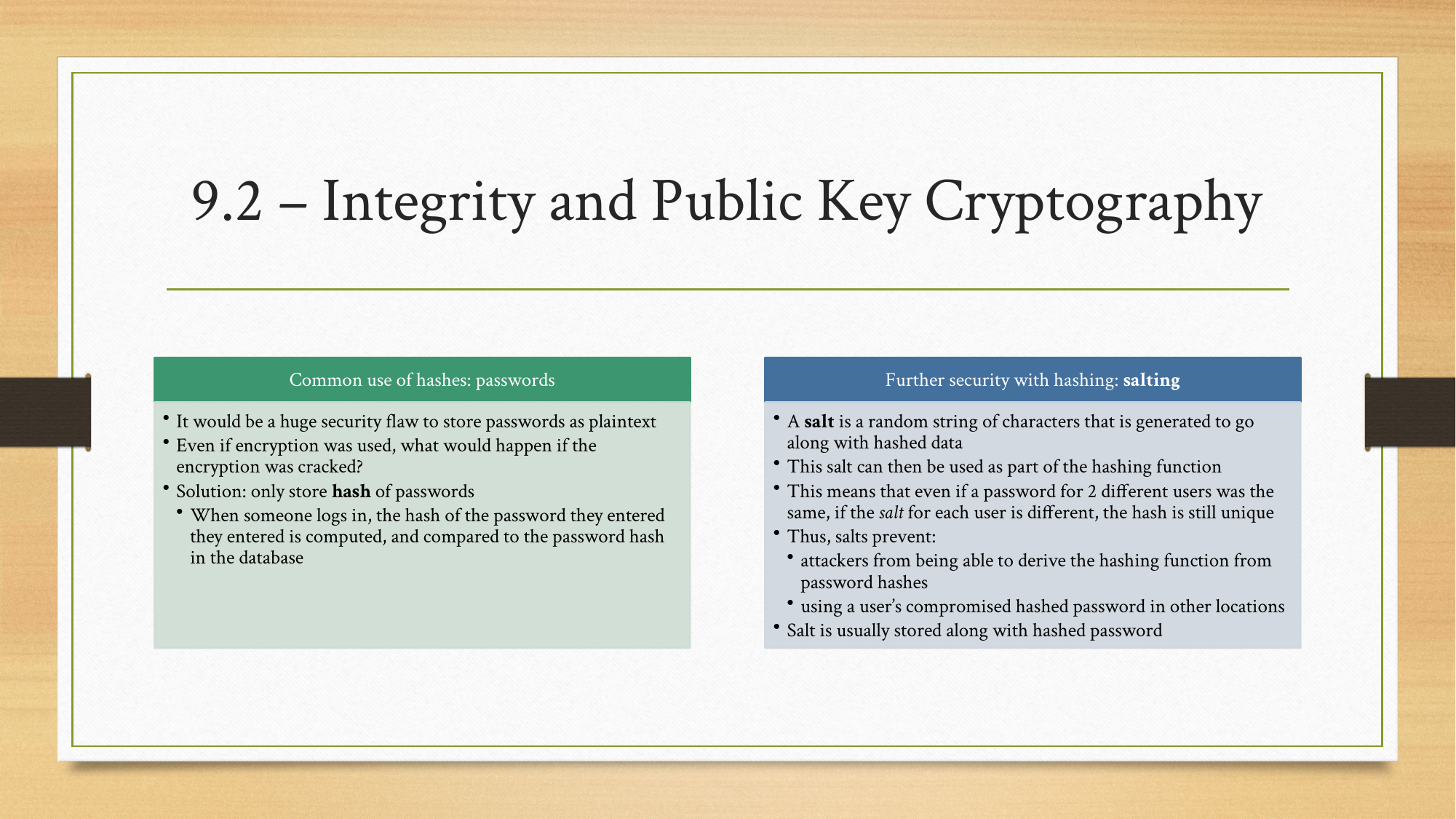

# 9.2 – Integrity and Public Key Cryptography
Common use of hashes: passwords
It would be a huge security flaw to store passwords as plaintext
Even if encryption was used, what would happen if the encryption was cracked?
Solution: only store hash of passwords
When someone logs in, the hash of the password they entered they entered is computed, and compared to the password hash in the database
Further security with hashing: salting
A salt is a random string of characters that is generated to go along with hashed data
This salt can then be used as part of the hashing function
This means that even if a password for 2 different users was the same, if the salt for each user is different, the hash is still unique
Thus, salts prevent:
attackers from being able to derive the hashing function from password hashes
using a user’s compromised hashed password in other locations
Salt is usually stored along with hashed password